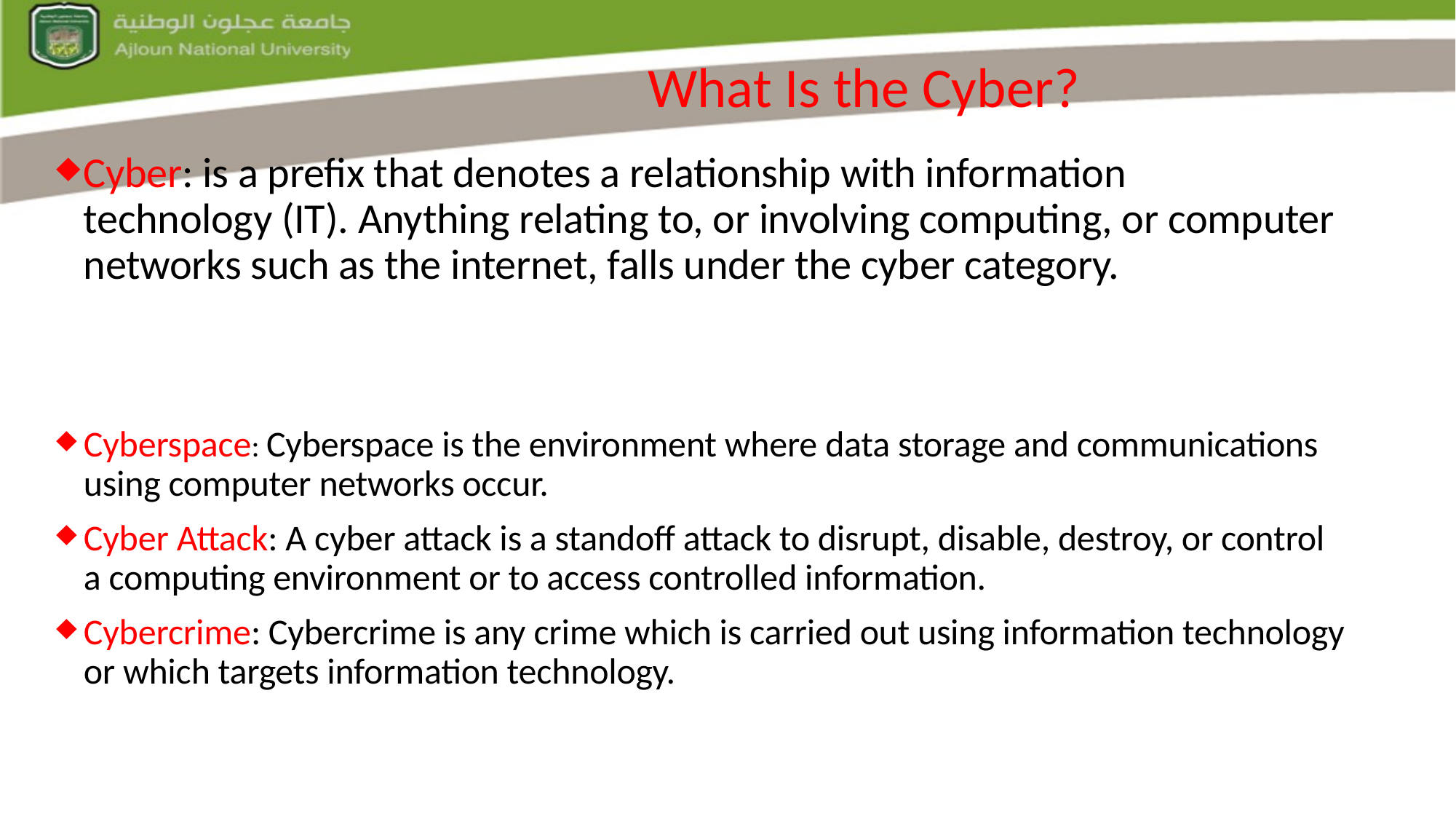

# What Is the Cyber?
Cyber: is a prefix that denotes a relationship with information technology (IT). Anything relating to, or involving computing, or computer networks such as the internet, falls under the cyber category.

Cyberspace: Cyberspace is the environment where data storage and communications using computer networks occur.
Cyber Attack: A cyber attack is a standoff attack to disrupt, disable, destroy, or control a computing environment or to access controlled information.
Cybercrime: Cybercrime is any crime which is carried out using information technology or which targets information technology.

 Slide 10